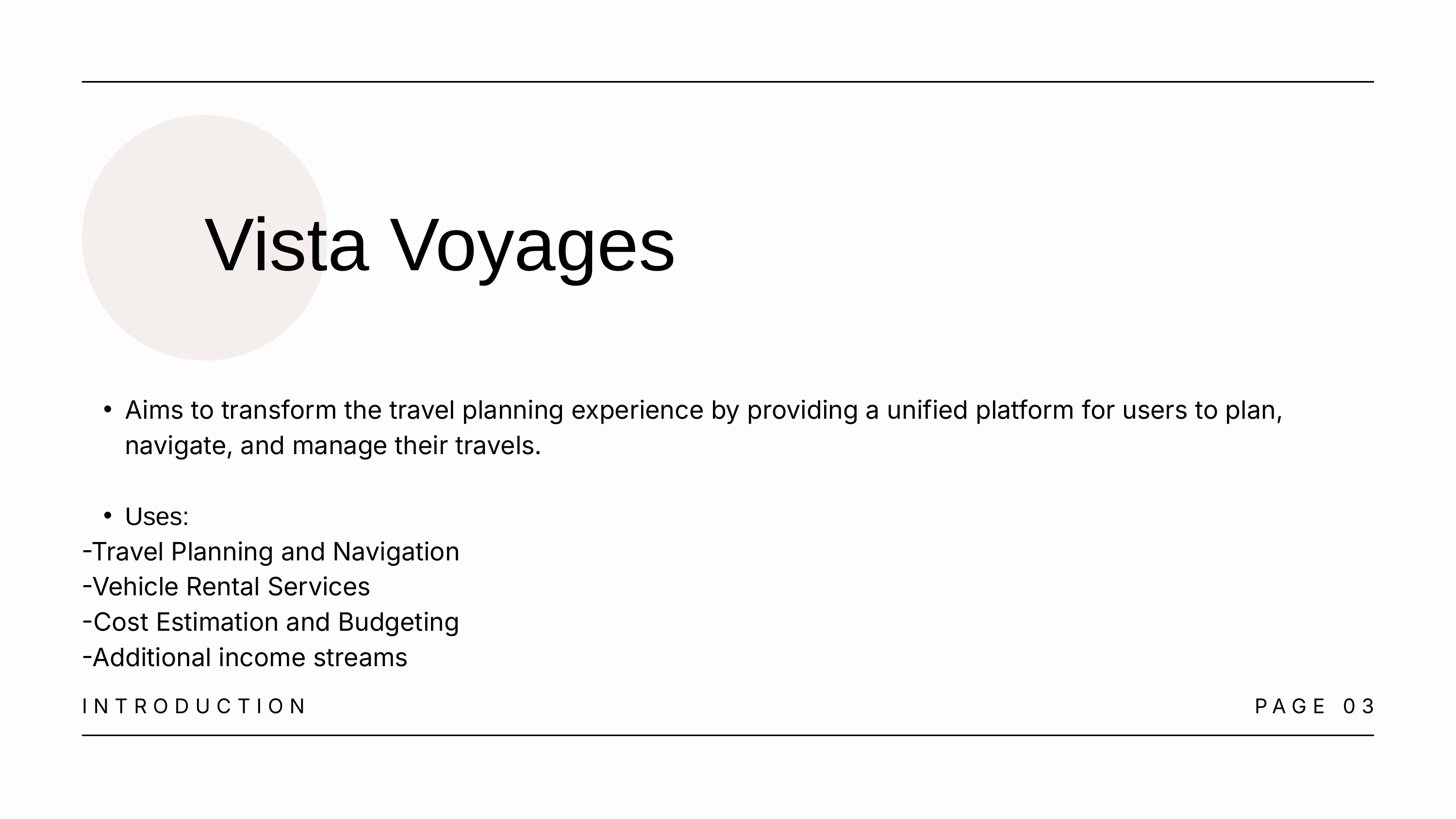

Vista Voyages
Aims to transform the travel planning experience by providing a unified platform for users to plan,  navigate, and manage their travels.

Uses:
-Travel Planning and Navigation
-Vehicle Rental Services
-Cost Estimation and Budgeting
-Additional income streams

INTRODUCTION
PAGE 03